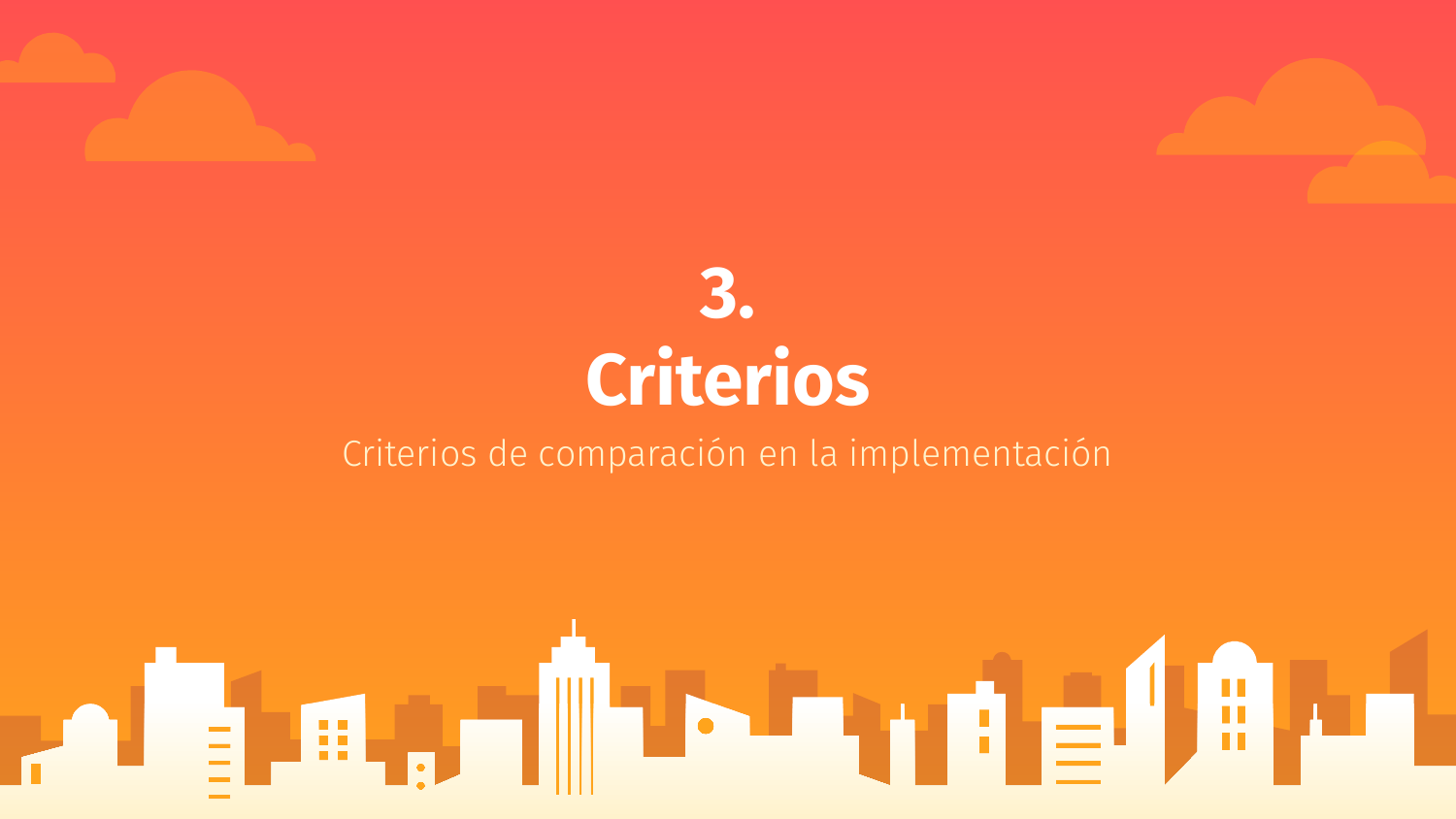

# 3.
Criterios
Criterios de comparación en la implementación